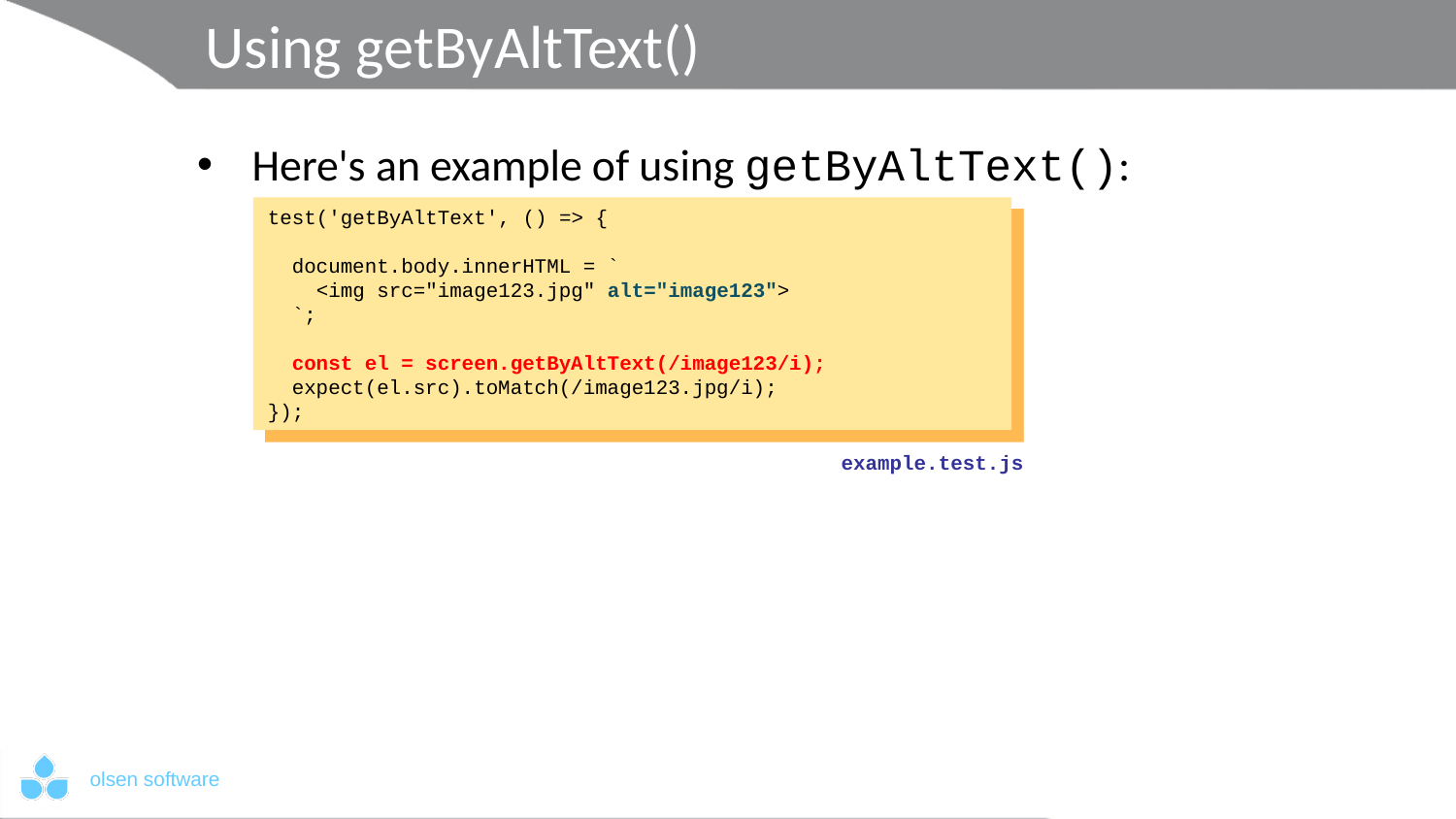

# Using getByAltText()
Here's an example of using getByAltText():

test('getByAltText', () => {

  document.body.innerHTML = `
    <img src="image123.jpg" alt="image123">
  `;

  const el = screen.getByAltText(/image123/i);
  expect(el.src).toMatch(/image123.jpg/i);
});
example.test.js